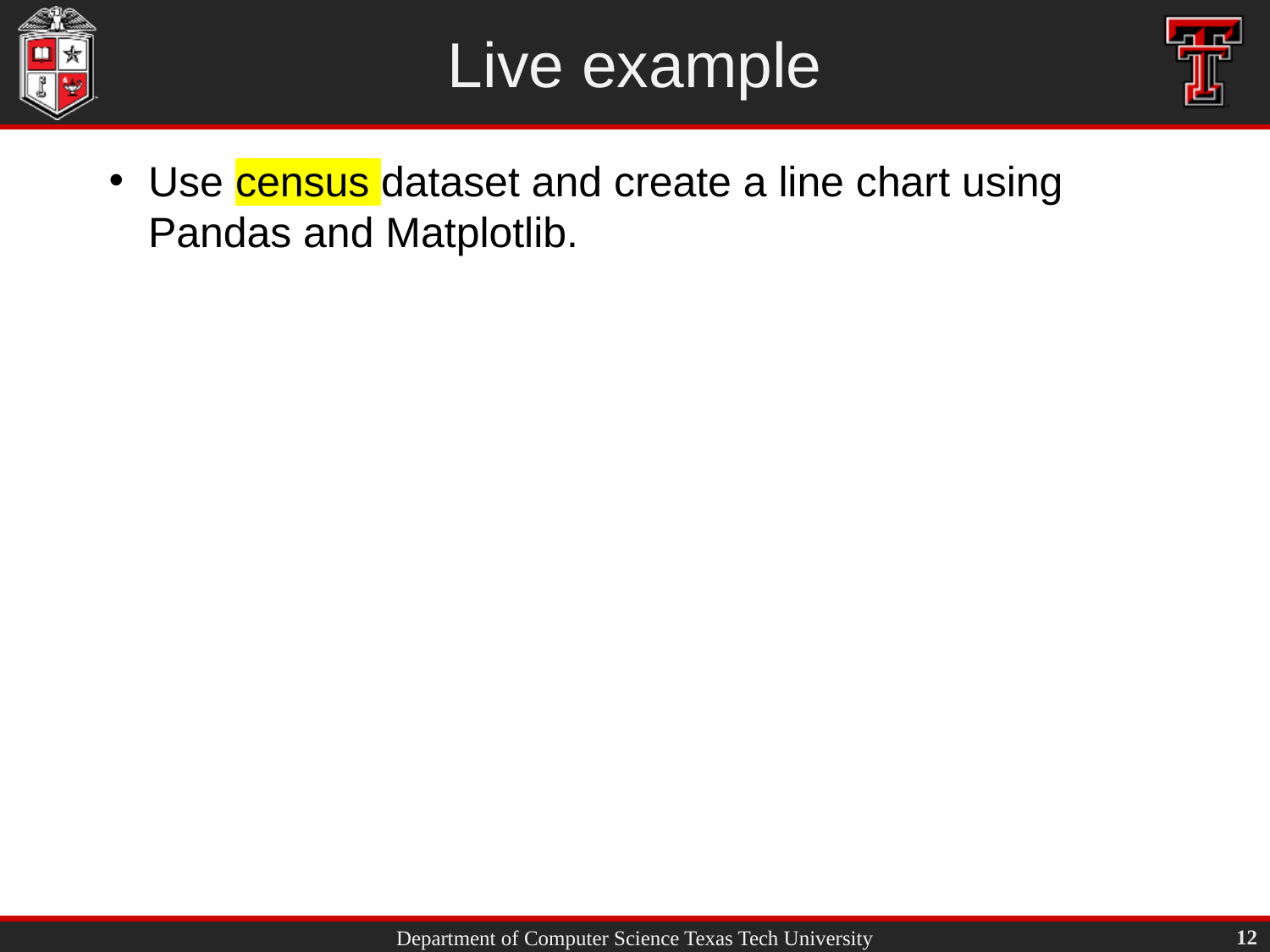

# Live example
Use census dataset and create a line chart using Pandas and Matplotlib.
12